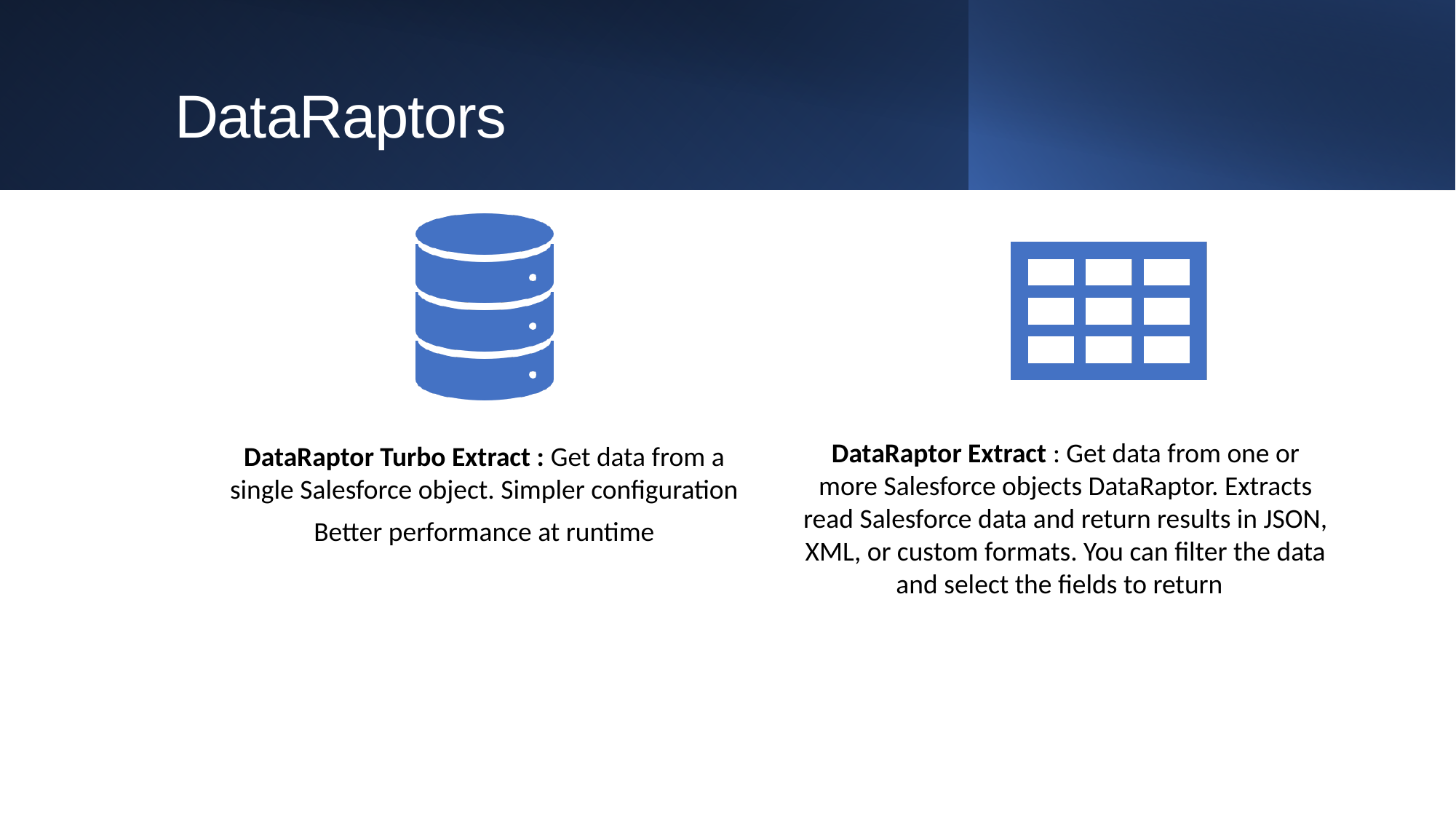

# DataRaptors
DataRaptor Turbo Extract : Get data from a single Salesforce object. Simpler configuration
Better performance at runtime
DataRaptor Extract : Get data from one or more Salesforce objects DataRaptor. Extracts read Salesforce data and return results in JSON, XML, or custom formats. You can filter the data and select the fields to return